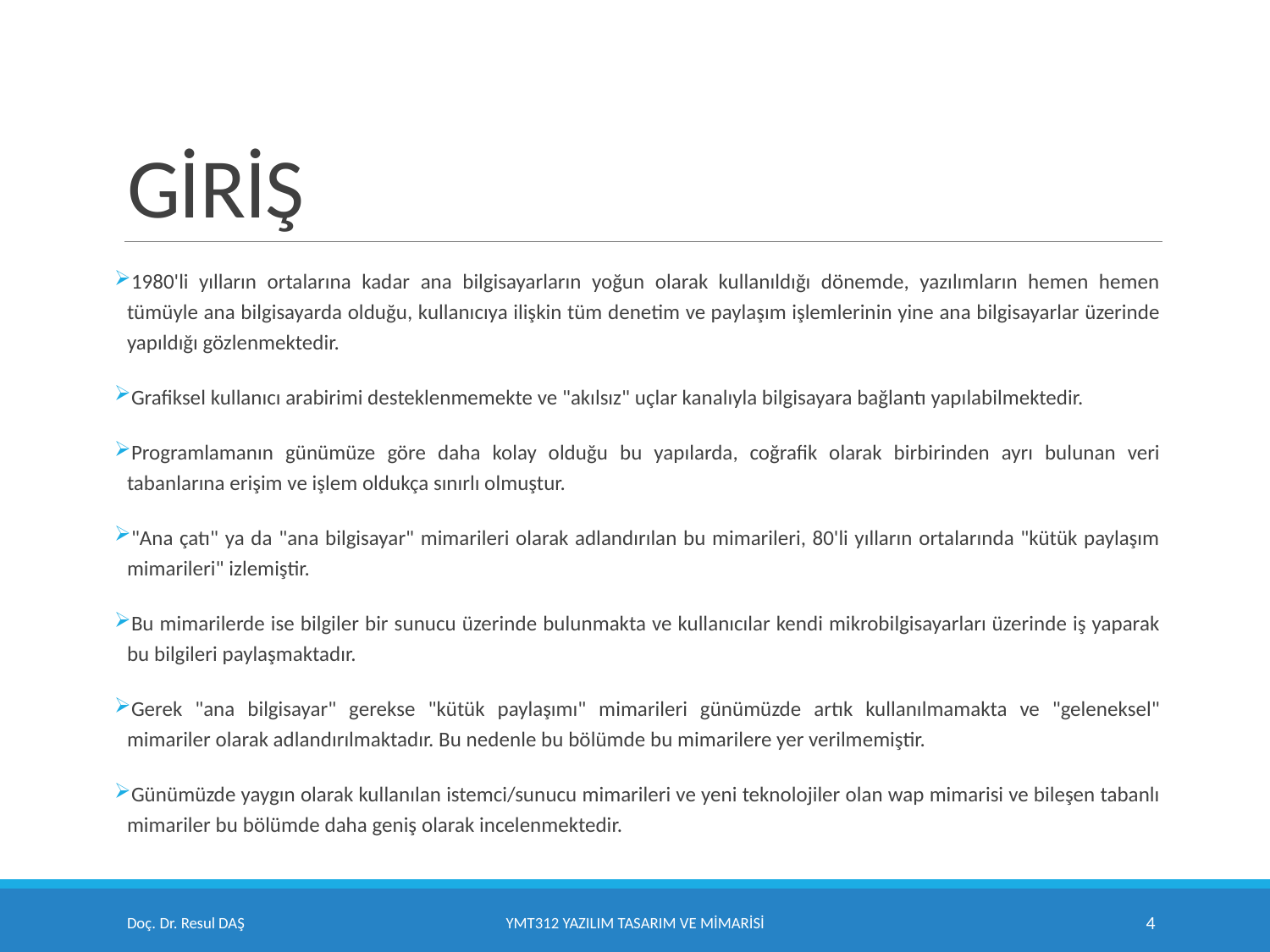

# GİRİŞ
1980'li yılların ortalarına kadar ana bilgisayarların yoğun olarak kullanıldığı dönemde, yazılımların hemen hemen tümüyle ana bilgisayarda olduğu, kullanıcıya ilişkin tüm denetim ve paylaşım işlemlerinin yine ana bilgisayarlar üzerinde yapıldığı gözlenmektedir.
Grafiksel kullanıcı arabirimi desteklenmemekte ve "akılsız" uçlar kanalıyla bilgisayara bağlantı yapılabilmektedir.
Programlamanın günümüze göre daha kolay olduğu bu yapılarda, coğrafik olarak birbirinden ayrı bulunan veri tabanlarına erişim ve işlem oldukça sınırlı olmuştur.
"Ana çatı" ya da "ana bilgisayar" mimarileri olarak adlandırılan bu mimarileri, 80'li yılların ortalarında "kütük paylaşım mimarileri" izlemiştir.
Bu mimarilerde ise bilgiler bir sunucu üzerinde bulunmakta ve kullanıcılar kendi mikrobilgisayarları üzerinde iş yaparak bu bilgileri paylaşmaktadır.
Gerek "ana bilgisayar" gerekse "kütük paylaşımı" mimarileri günümüzde artık kullanılmamakta ve "geleneksel" mimariler olarak adlandırılmaktadır. Bu nedenle bu bölümde bu mimarilere yer verilmemiştir.
Günümüzde yaygın olarak kullanılan istemci/sunucu mimarileri ve yeni teknolojiler olan wap mimarisi ve bileşen tabanlı mimariler bu bölümde daha geniş olarak incelenmektedir.
Doç. Dr. Resul DAŞ
YMT312 Yazılım Tasarım ve Mimarisi
4